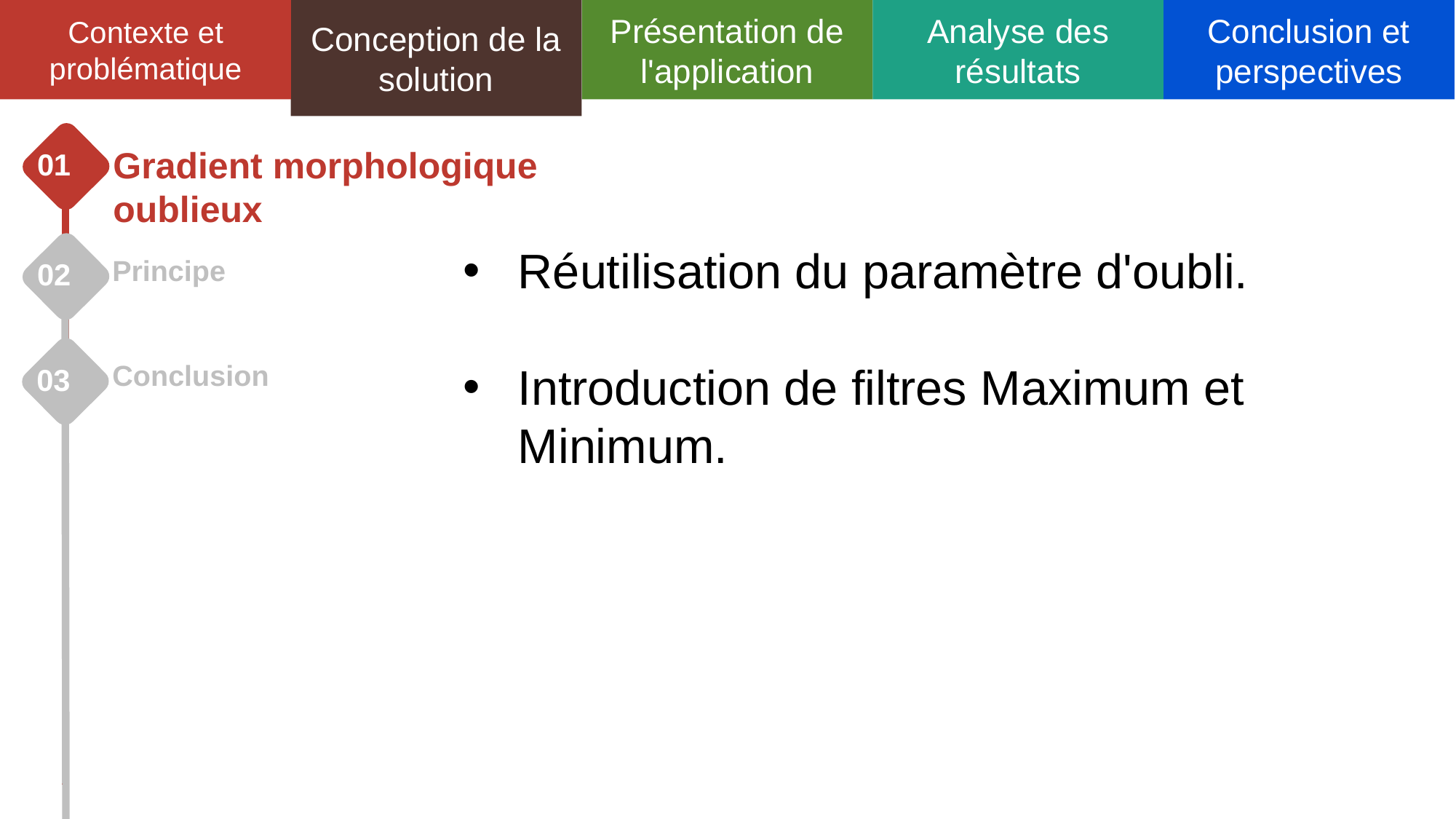

Contexte et problématique
Conception de la solution
Présentation de l'application
Analyse des résultats
Conclusion et perspectives
01
Gradient morphologique oublieux
Réutilisation du paramètre d'oubli.

Introduction de filtres Maximum et Minimum.
02
Principe
03
Conclusion